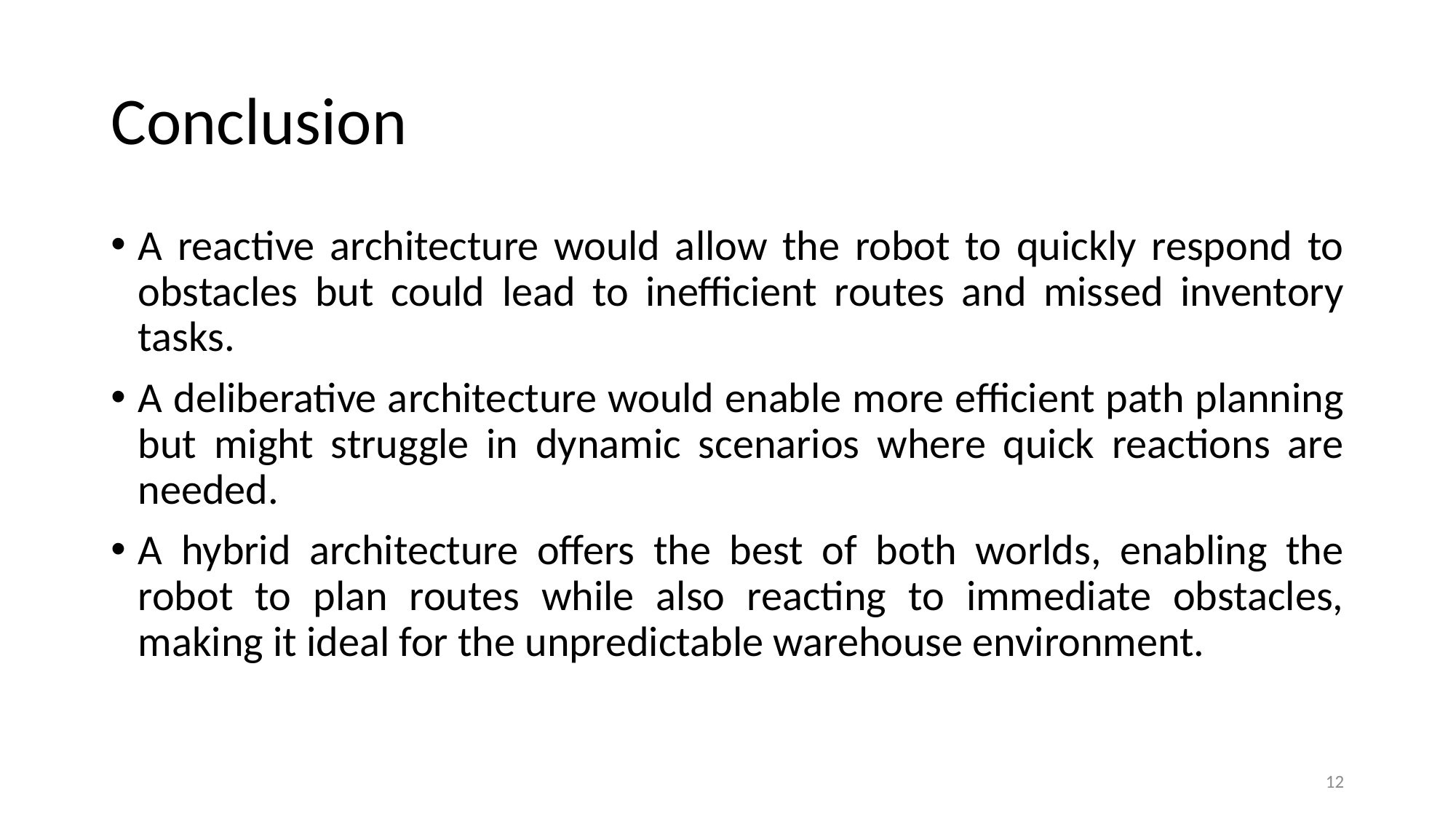

# Conclusion
A reactive architecture would allow the robot to quickly respond to obstacles but could lead to inefficient routes and missed inventory tasks.
A deliberative architecture would enable more efficient path planning but might struggle in dynamic scenarios where quick reactions are needed.
A hybrid architecture offers the best of both worlds, enabling the robot to plan routes while also reacting to immediate obstacles, making it ideal for the unpredictable warehouse environment.
12